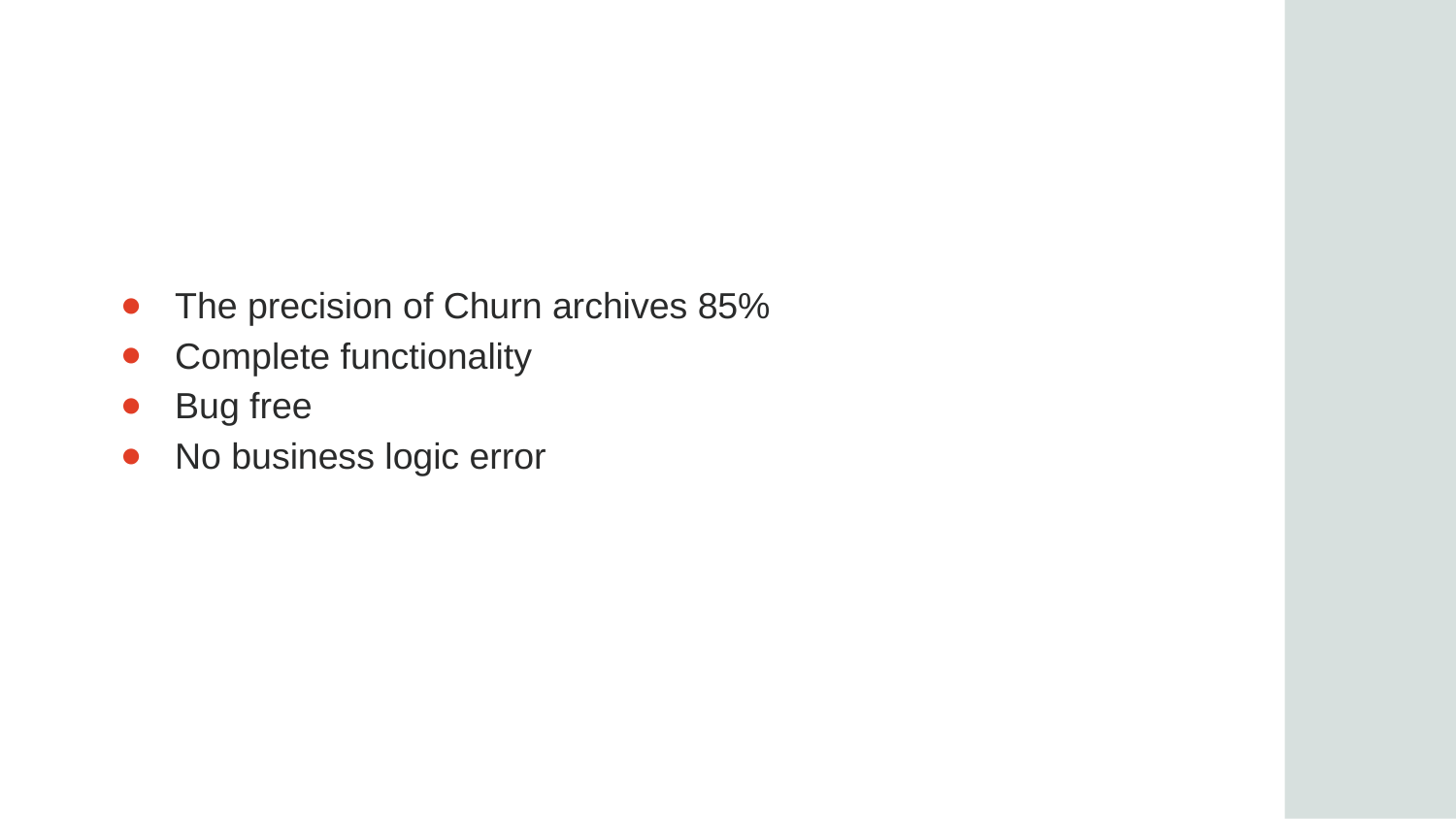

The precision of Churn archives 85%
Complete functionality
Bug free
No business logic error